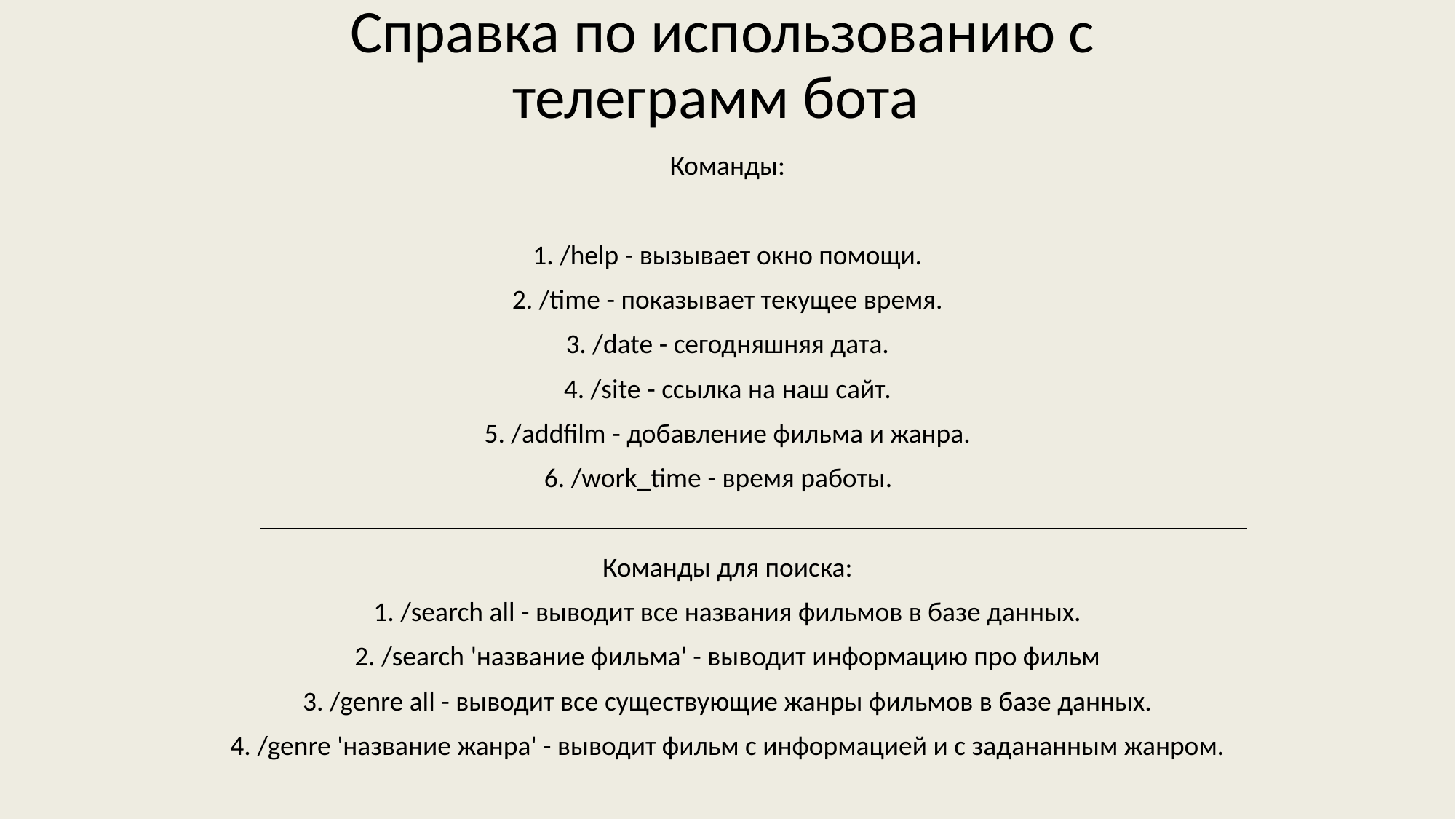

# Справка по использованию с телеграмм бота
Команды:

1. /help - вызывает окно помощи.
2. /time - показывает текущее время.
3. /date - сегодняшняя дата.
4. /site - ссылка на наш сайт.
5. /addfilm - добавление фильма и жанра.
6. /work_time - время работы.

Команды для поиска:
1. /search all - выводит все названия фильмов в базе данных.
2. /search 'название фильма' - выводит информацию про фильм
3. /genre all - выводит все существующие жанры фильмов в базе данных.
4. /genre 'название жанра' - выводит фильм с информацией и с задананным жанром.